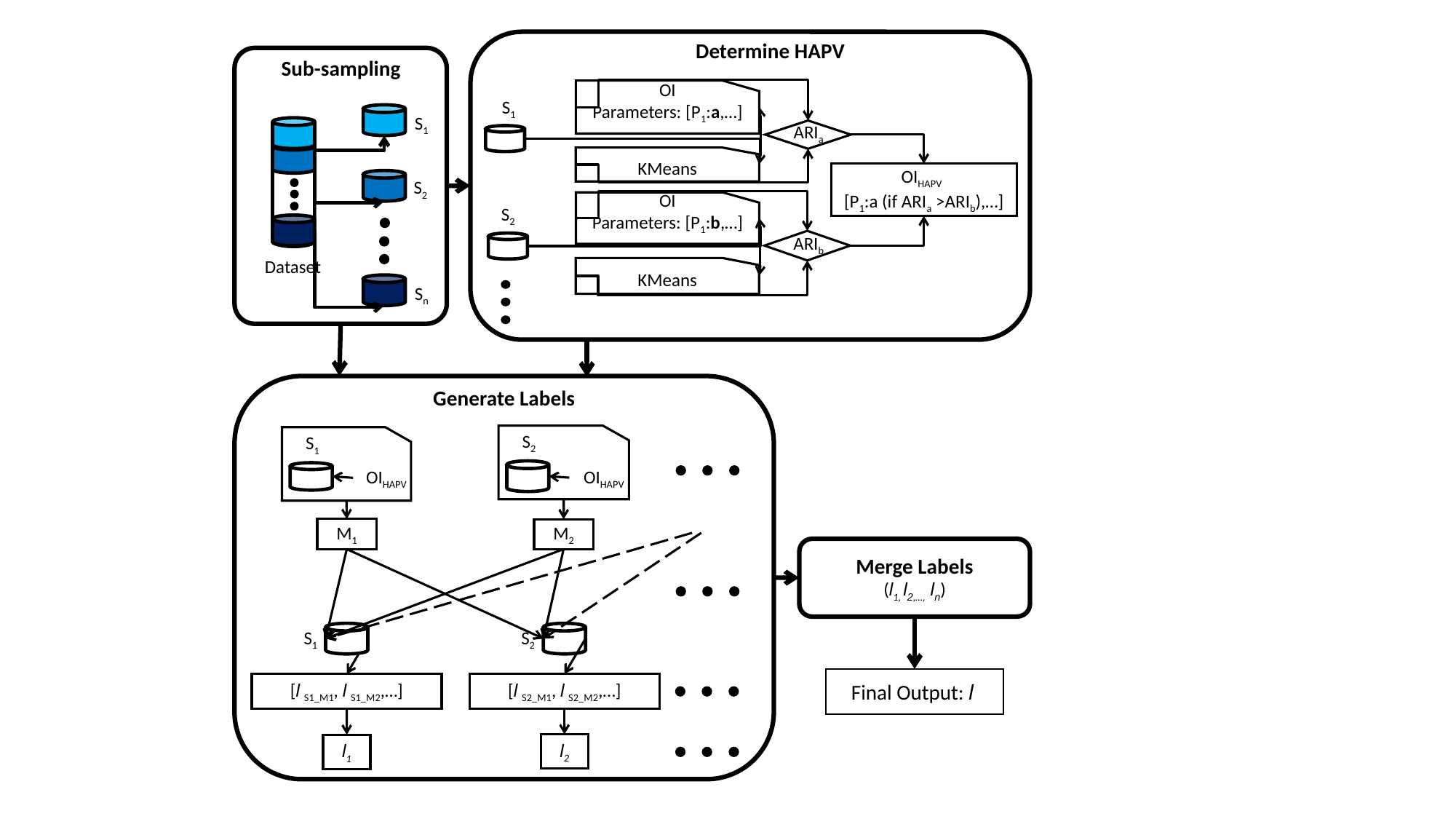

Determine HAPV

Sub-sampling

S1

S2

Dataset

Sn
OI
Parameters: [P1:a,…]

S1
ARIa

KMeans
OIHAPV
[P1:a (if ARIa >ARIb),…]
OI
Parameters: [P1:b,…]

S2
ARIb

KMeans

Generate Labels
S2

OIHAPV

S1

OIHAPV

M1
M2
Merge Labels
(l1, l2,…, ln)

S2
S1

Final Output: l
[l S1_M1, l S1_M2,…]
[l S2_M1, l S2_M2,…]

l2
l1